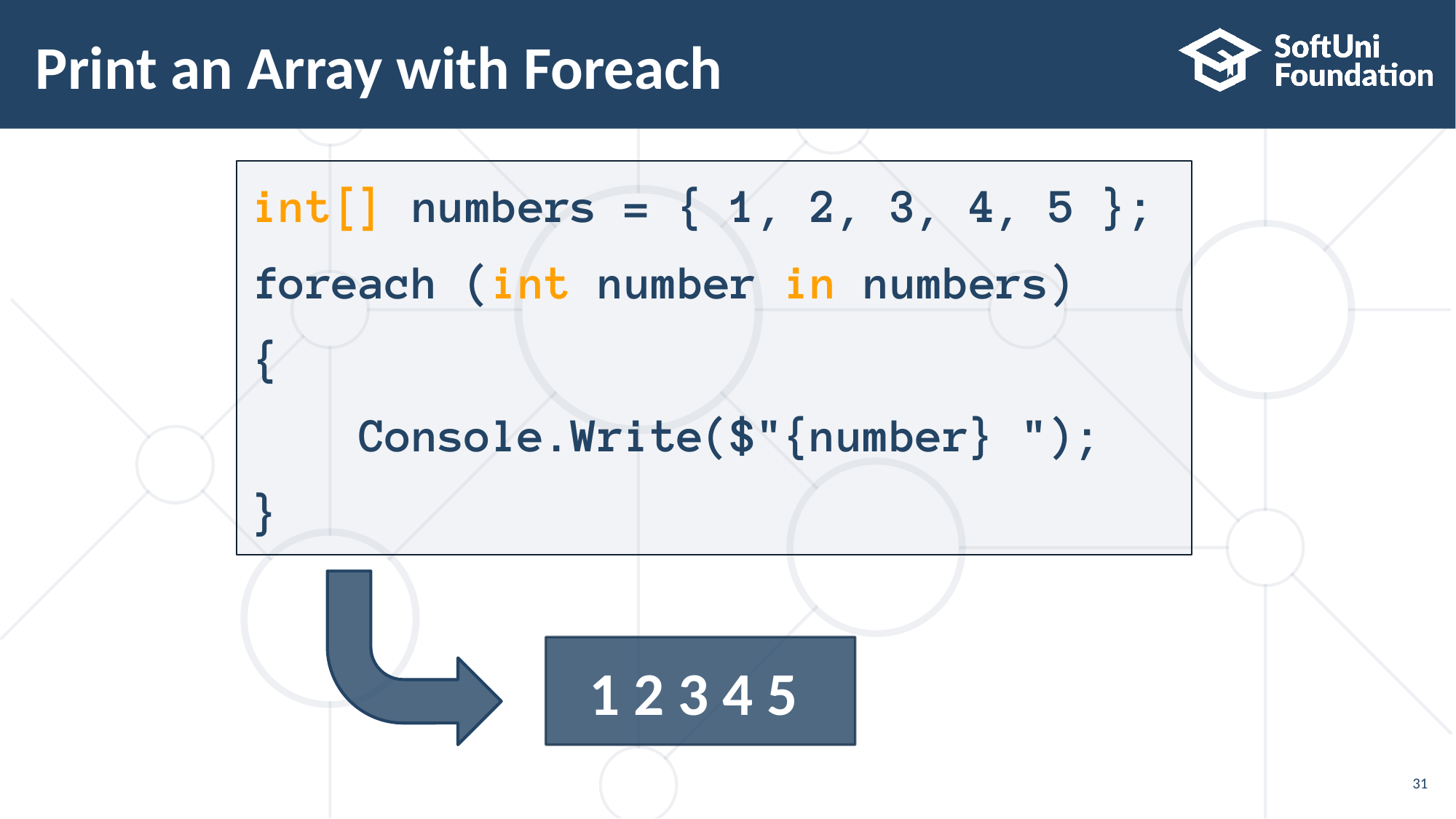

# Print an Array with Foreach
int[] numbers = { 1, 2, 3, 4, 5 };
foreach (int number in numbers)
{
    Console.Write($"{number} ");
}

1 2 3 4 5
31